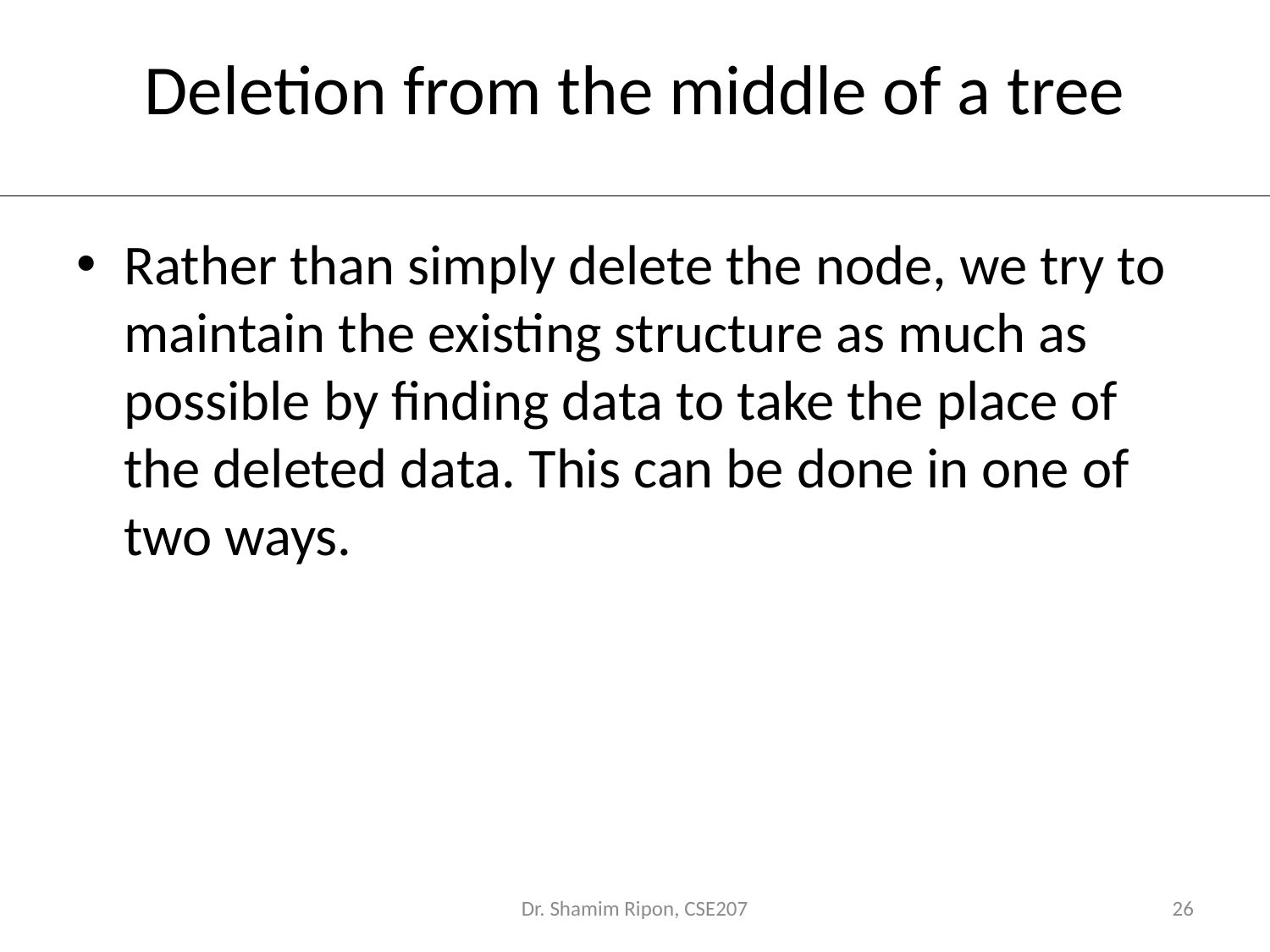

# Deletion from the middle of a tree
Rather than simply delete the node, we try to maintain the existing structure as much as possible by finding data to take the place of the deleted data. This can be done in one of two ways.
Dr. Shamim Ripon, CSE207
26